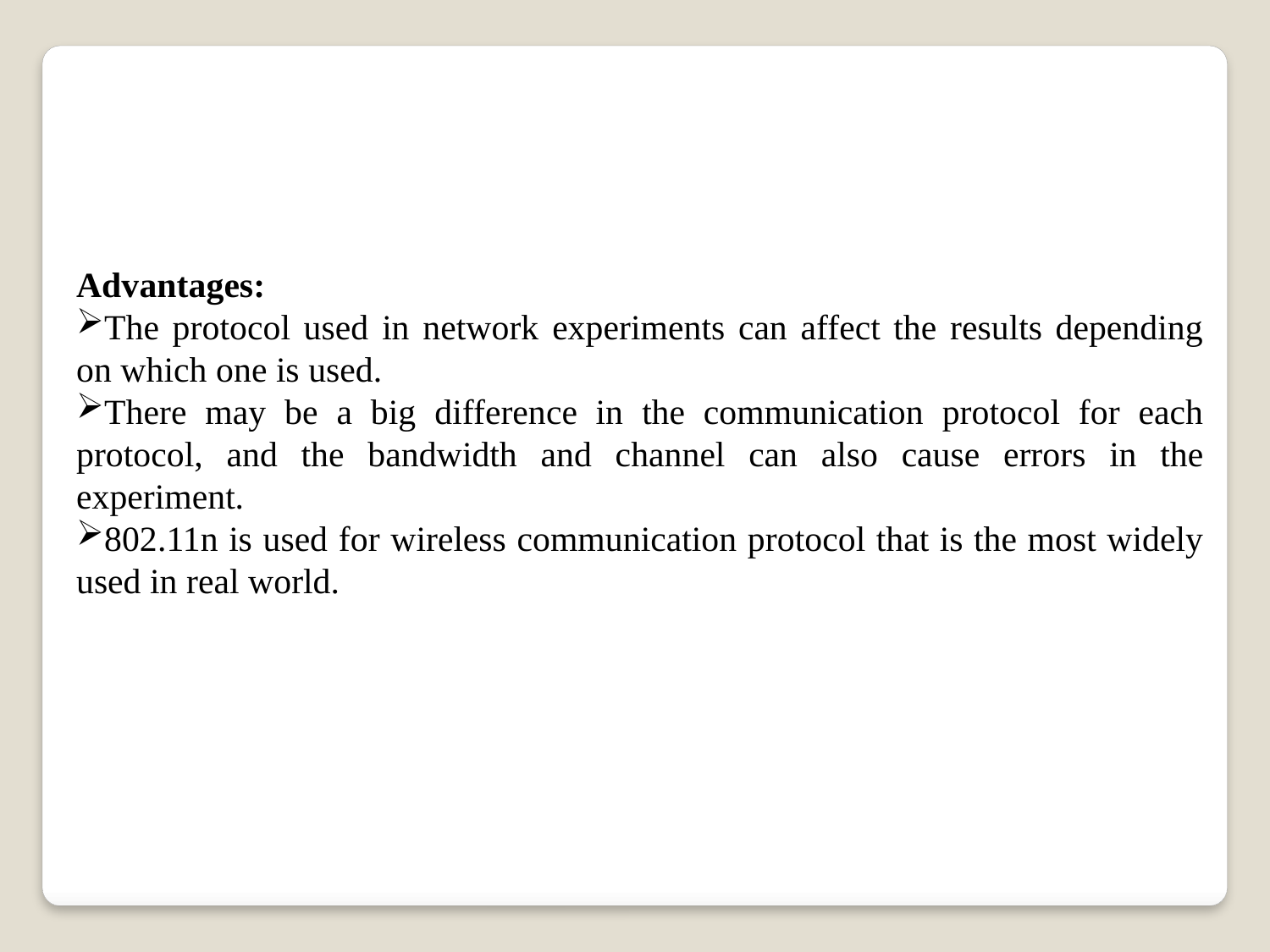

Advantages:
The protocol used in network experiments can affect the results depending on which one is used.
There may be a big difference in the communication protocol for each protocol, and the bandwidth and channel can also cause errors in the experiment.
802.11n is used for wireless communication protocol that is the most widely used in real world.